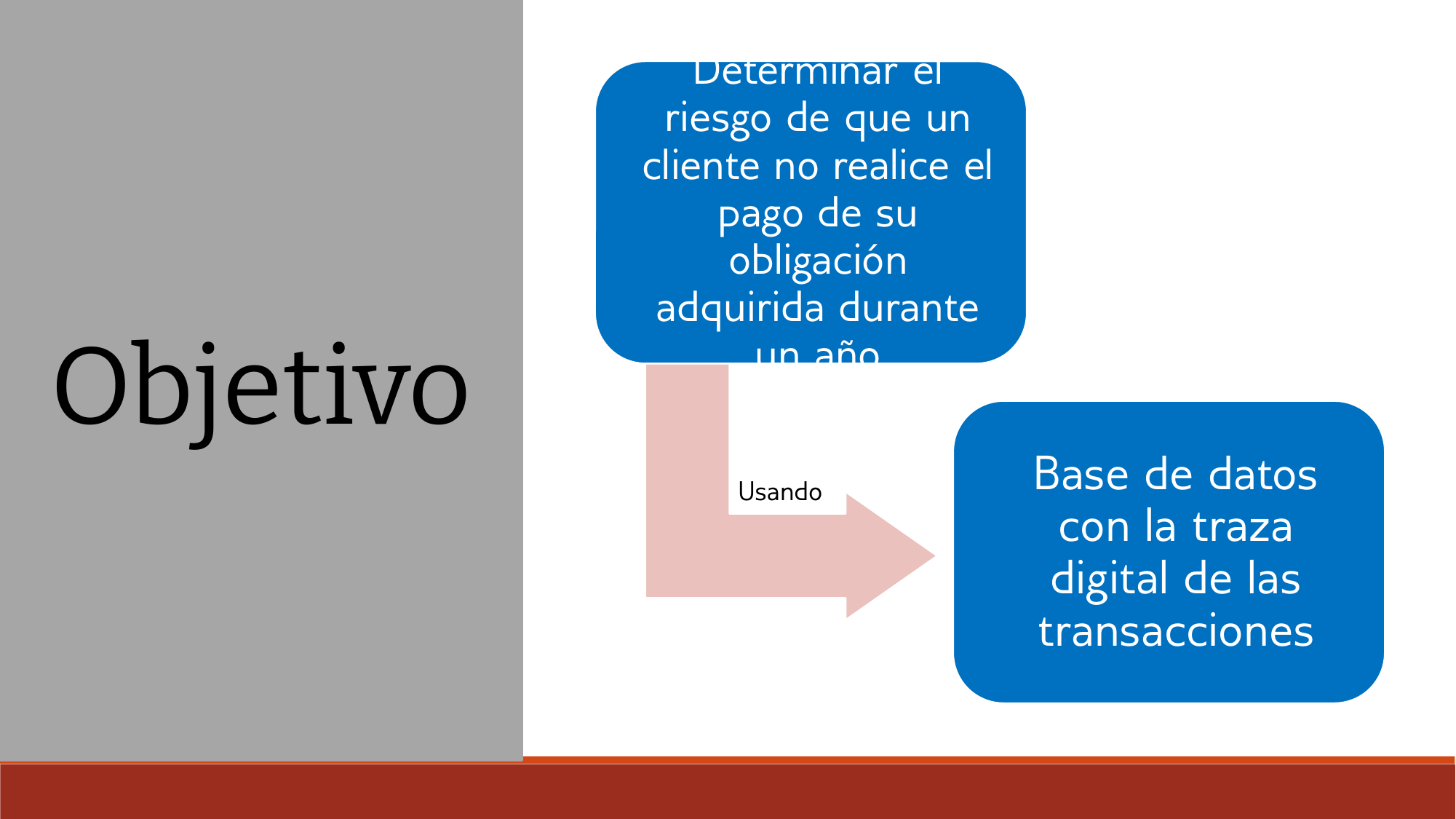

Objetivo
Determinar el riesgo de que un cliente no realice el pago de su obligación adquirida durante un año
Base de datos con la traza digital de las transacciones
Usando